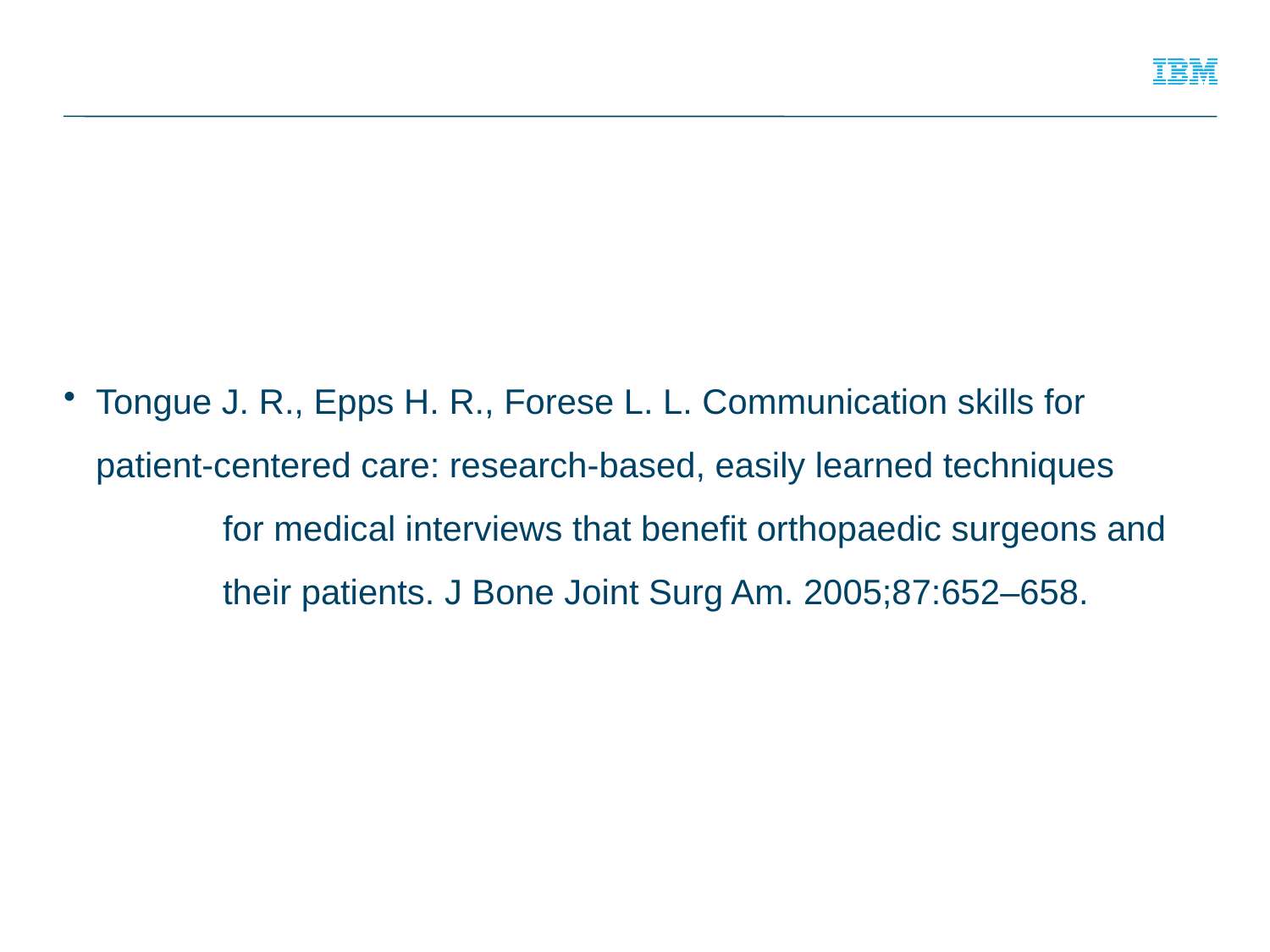

#
Tongue J. R., Epps H. R., Forese L. L. Communication skills for 	patient-centered care: research-based, easily learned techniques 	for medical interviews that benefit orthopaedic surgeons and 	their patients. J Bone Joint Surg Am. 2005;87:652–658.